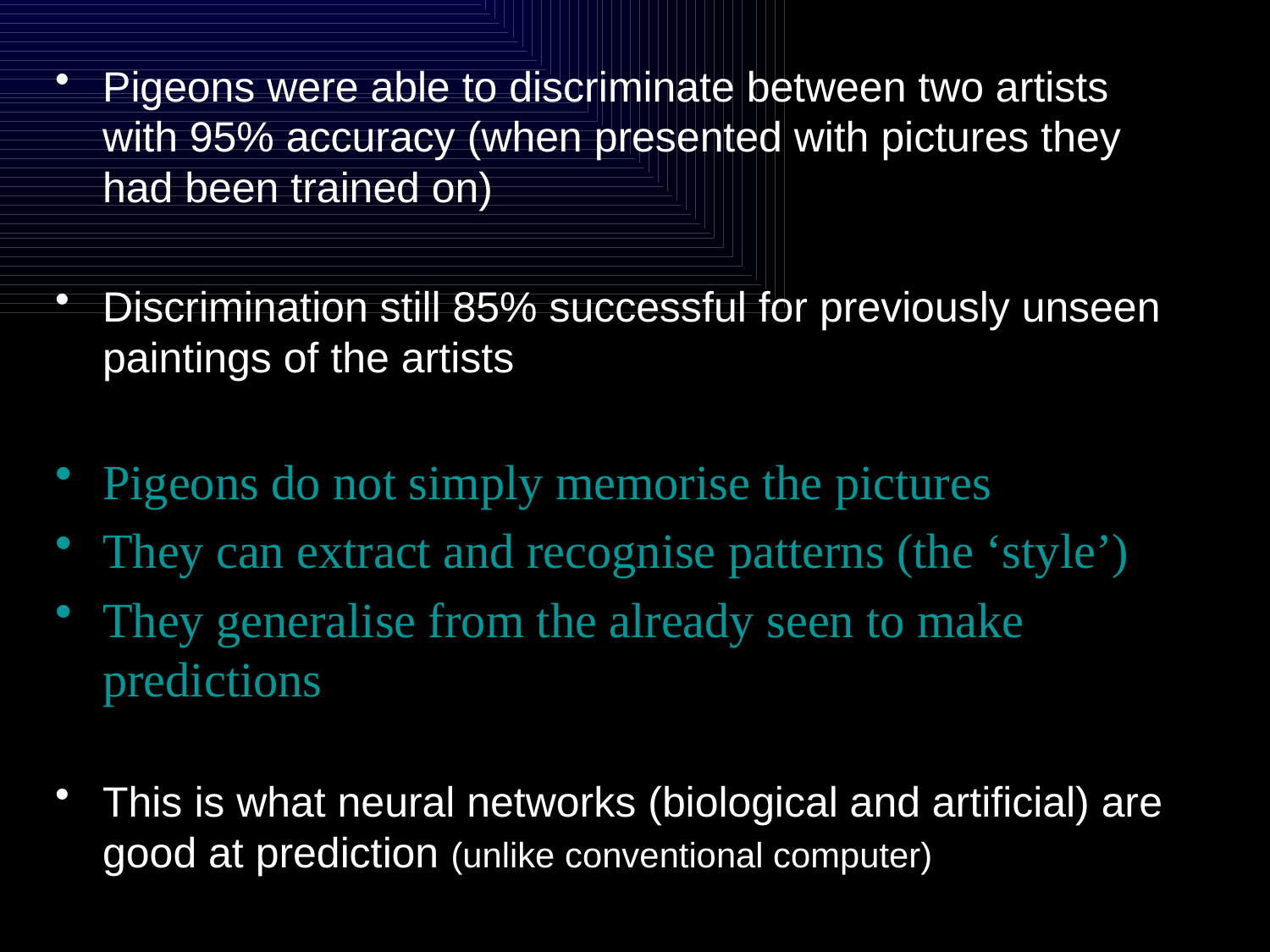

Pigeons were able to discriminate between two artists with 95% accuracy (when presented with pictures they had been trained on)

Discrimination still 85% successful for previously unseen paintings of the artists

Pigeons do not simply memorise the pictures
They can extract and recognise patterns (the ‘style’)
They generalise from the already seen to make predictions

This is what neural networks (biological and artificial) are good at prediction (unlike conventional computer)